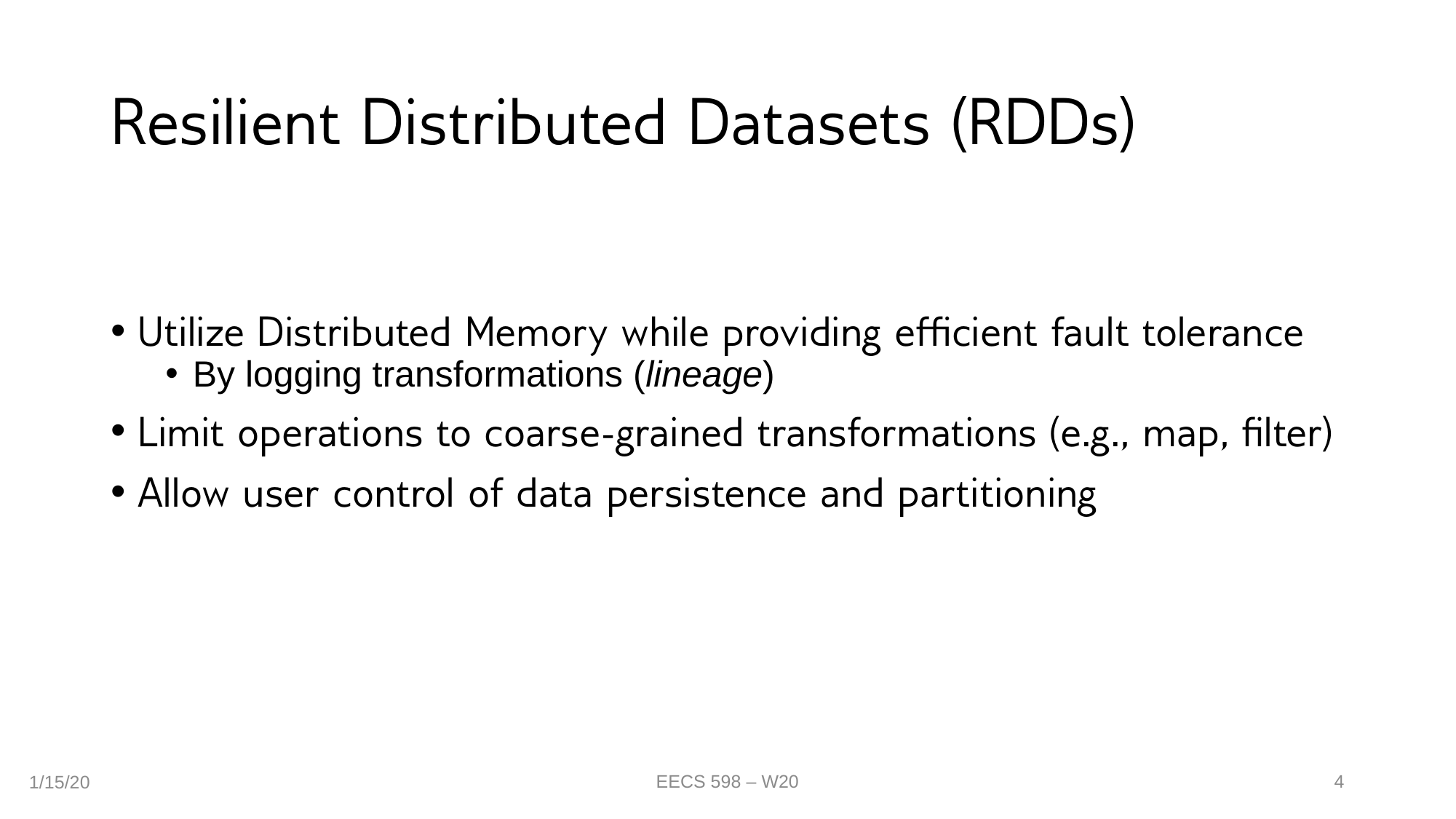

# Resilient Distributed Datasets (RDDs)
Utilize Distributed Memory while providing efficient fault tolerance
By logging transformations (lineage)
Limit operations to coarse-grained transformations (e.g., map, filter)
Allow user control of data persistence and partitioning

EECS 598 – W20
4
1/15/20